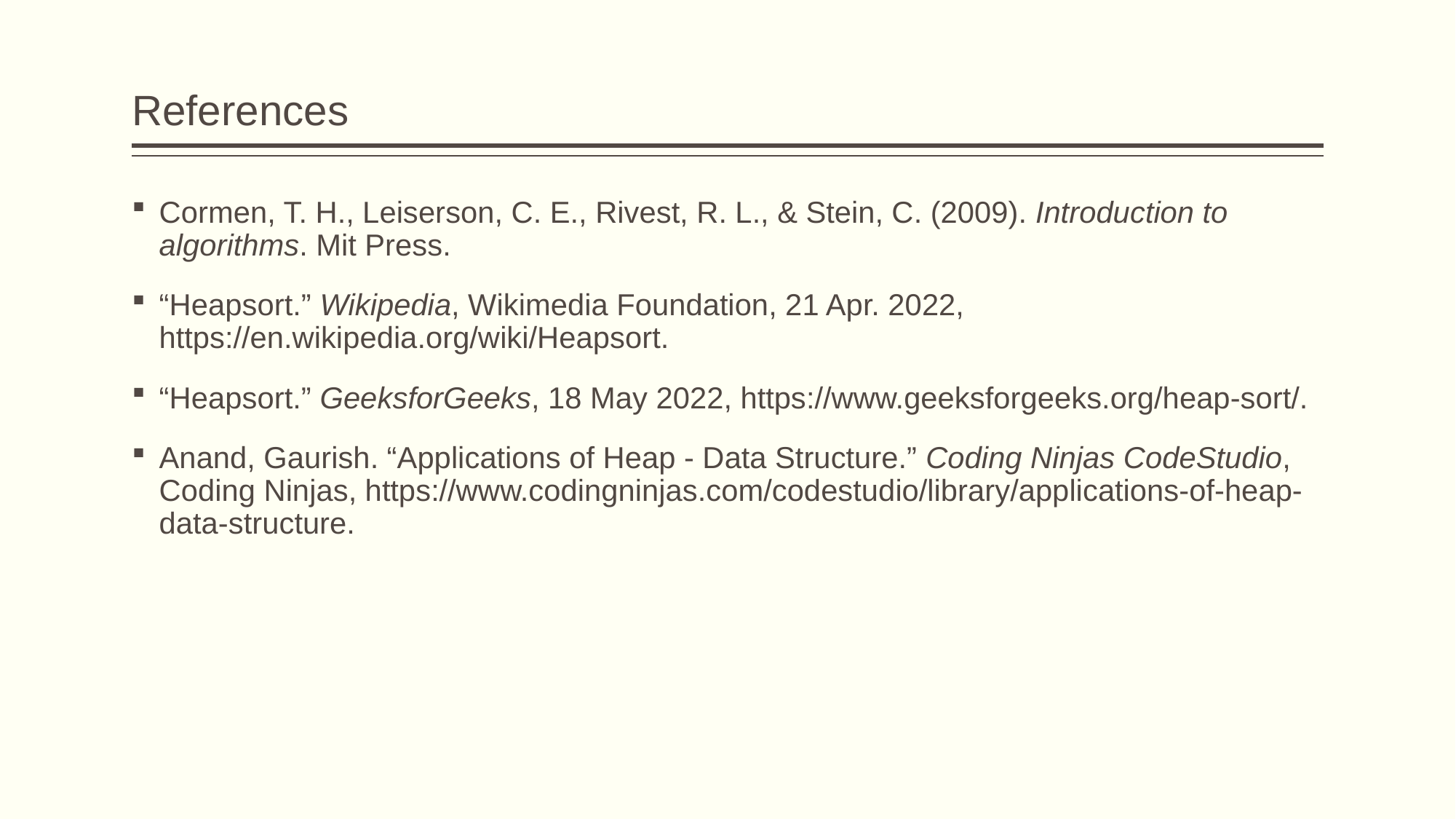

# References
Cormen, T. H., Leiserson, C. E., Rivest, R. L., & Stein, C. (2009). Introduction to algorithms. Mit Press.
“Heapsort.” Wikipedia, Wikimedia Foundation, 21 Apr. 2022, https://en.wikipedia.org/wiki/Heapsort.
“Heapsort.” GeeksforGeeks, 18 May 2022, https://www.geeksforgeeks.org/heap-sort/.
Anand, Gaurish. “Applications of Heap - Data Structure.” Coding Ninjas CodeStudio, Coding Ninjas, https://www.codingninjas.com/codestudio/library/applications-of-heap-data-structure.